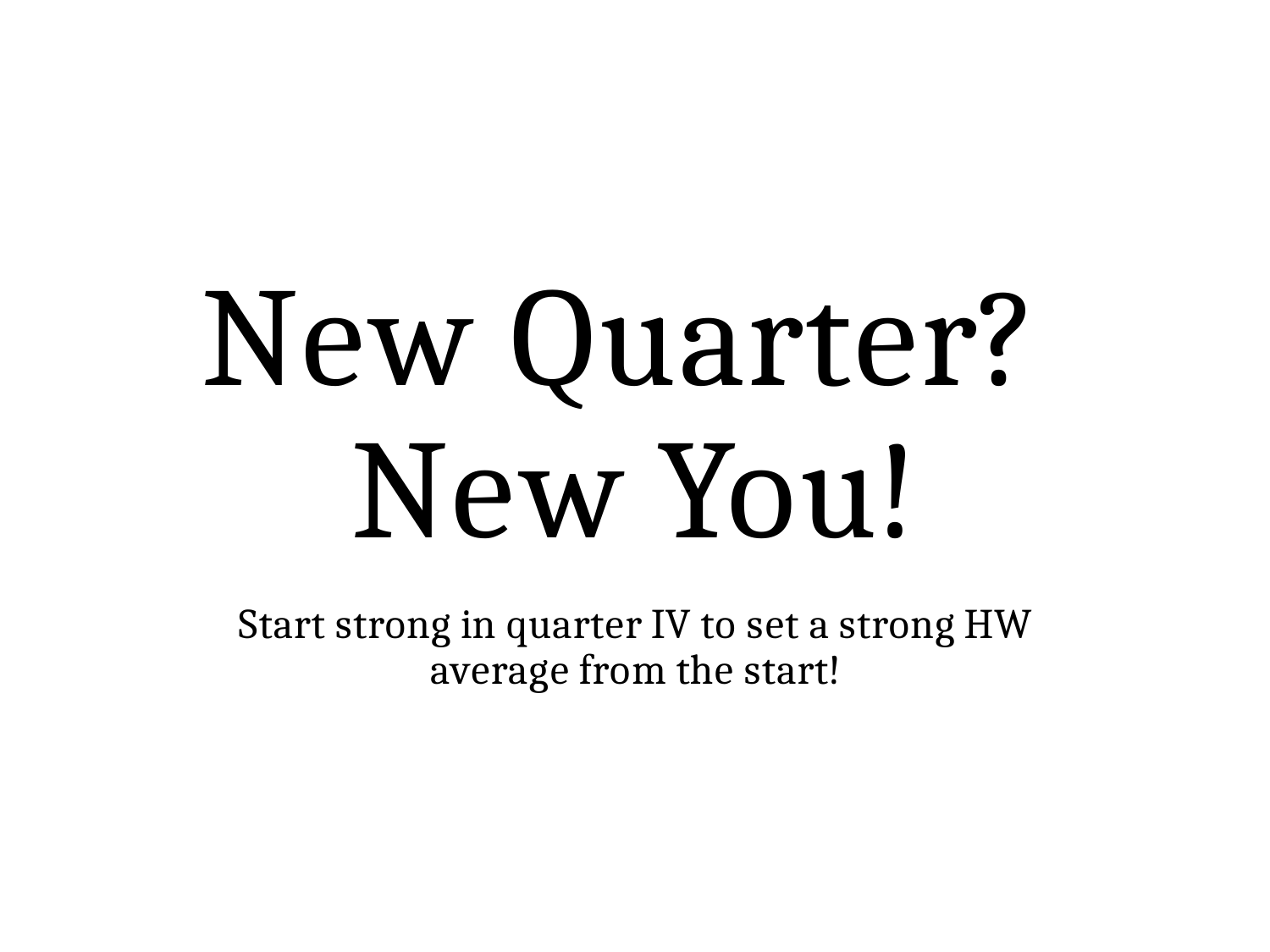

# New Quarter?  New You!
Start strong in quarter IV to set a strong HW average from the start!